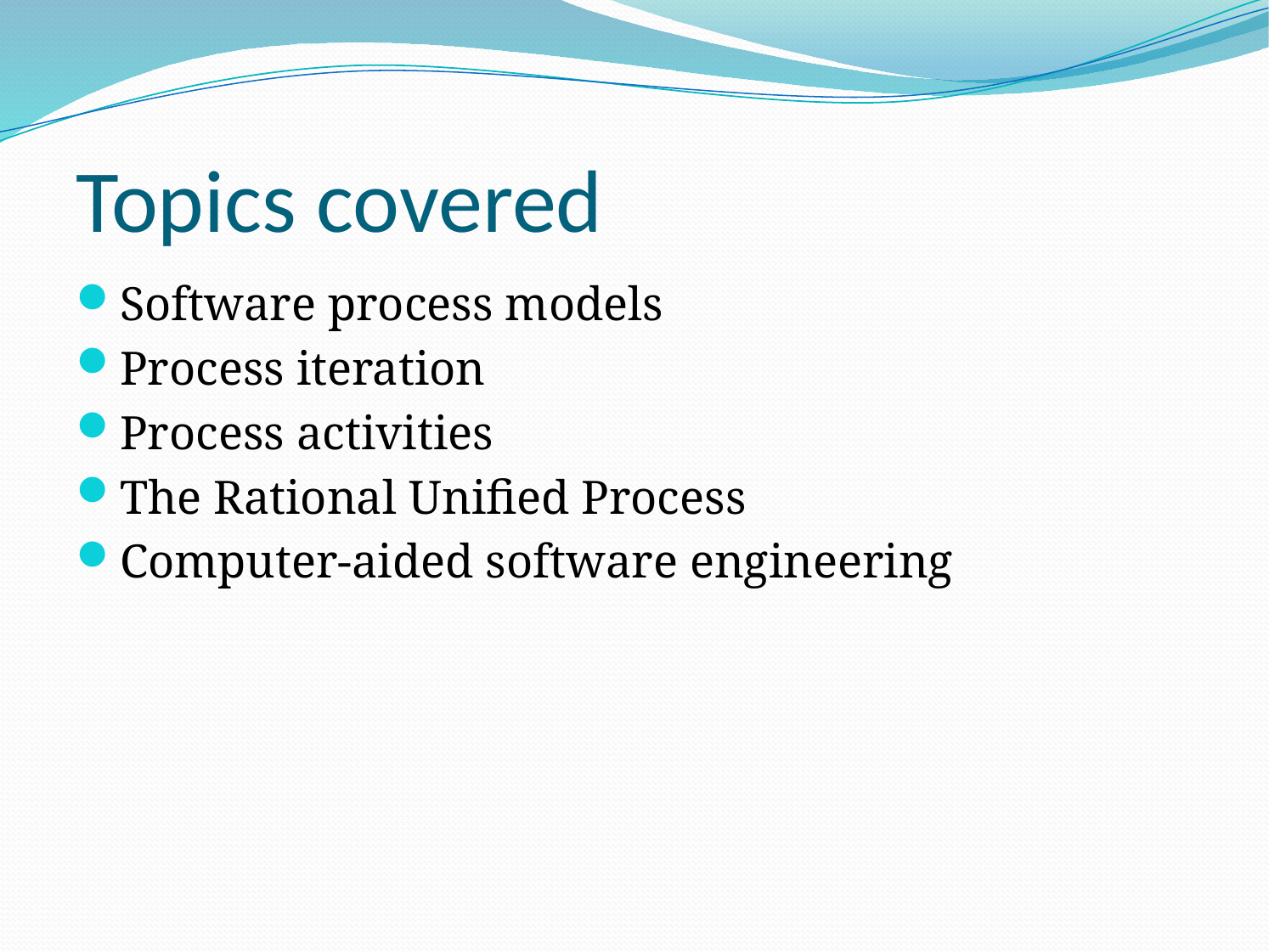

# Topics covered
Software process models
Process iteration
Process activities
The Rational Unified Process
Computer-aided software engineering